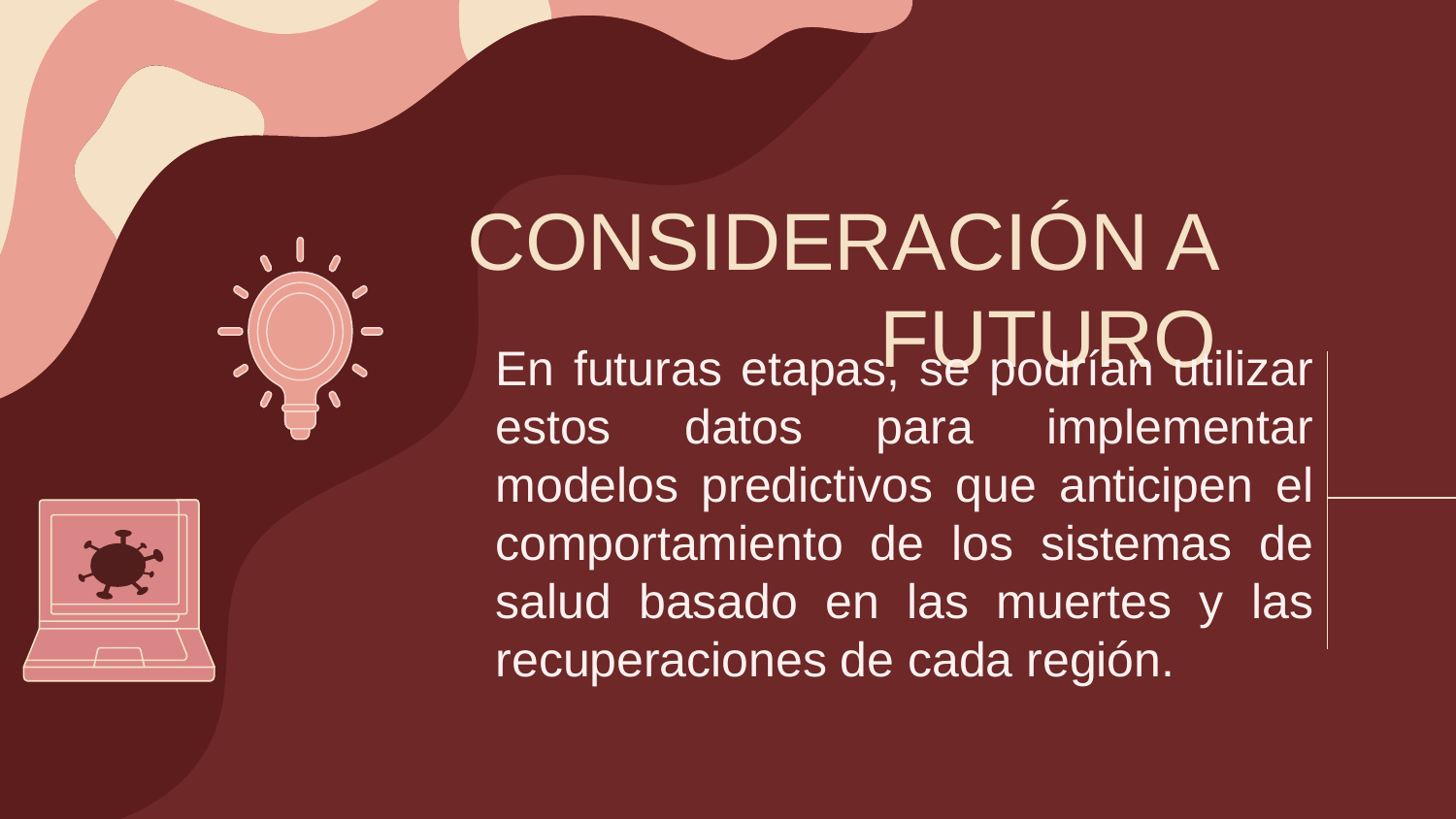

# CONSIDERACIÓN A FUTURO

En futuras etapas, se podrían utilizar estos datos para implementar modelos predictivos que anticipen el comportamiento de los sistemas de salud basado en las muertes y las recuperaciones de cada región.